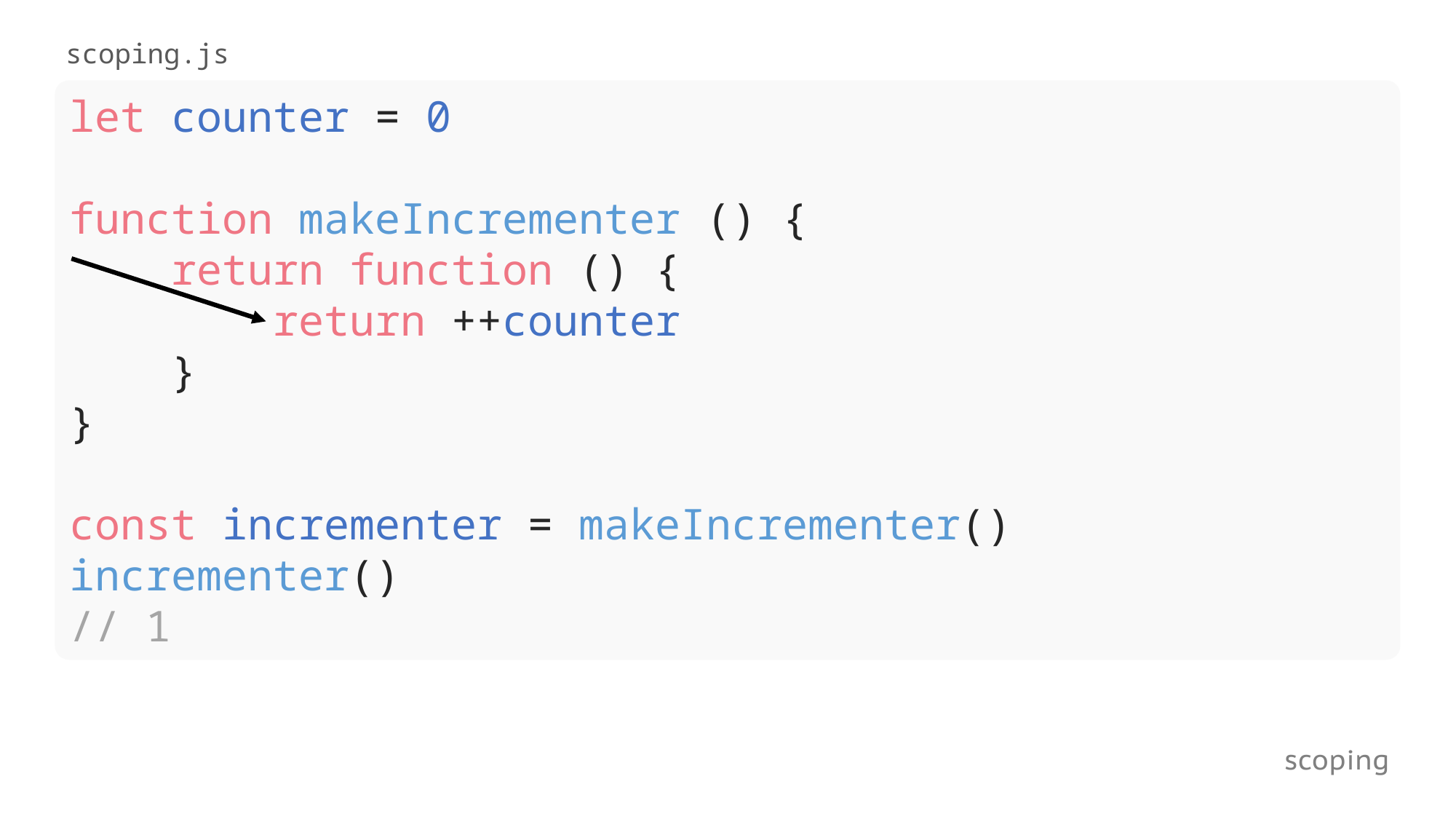

scoping.js
let counter = 0

function makeIncrementer () {
    return function () {
        return ++counter
    }
}

const incrementer = makeIncrementer()
incrementer()
// 1
scoping